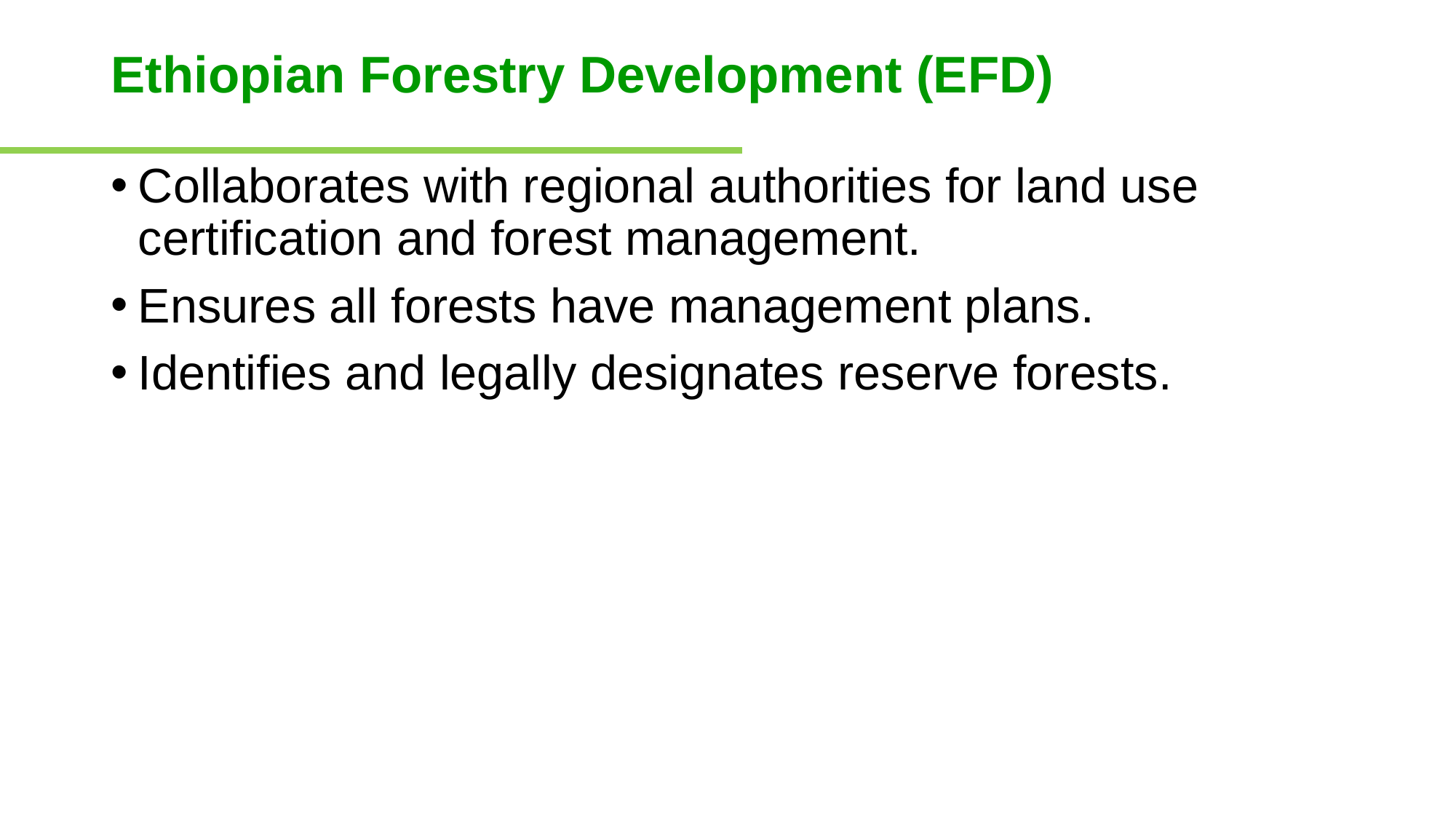

# Ethiopian Forestry Development (EFD)
Collaborates with regional authorities for land use certification and forest management.
Ensures all forests have management plans.
Identifies and legally designates reserve forests.